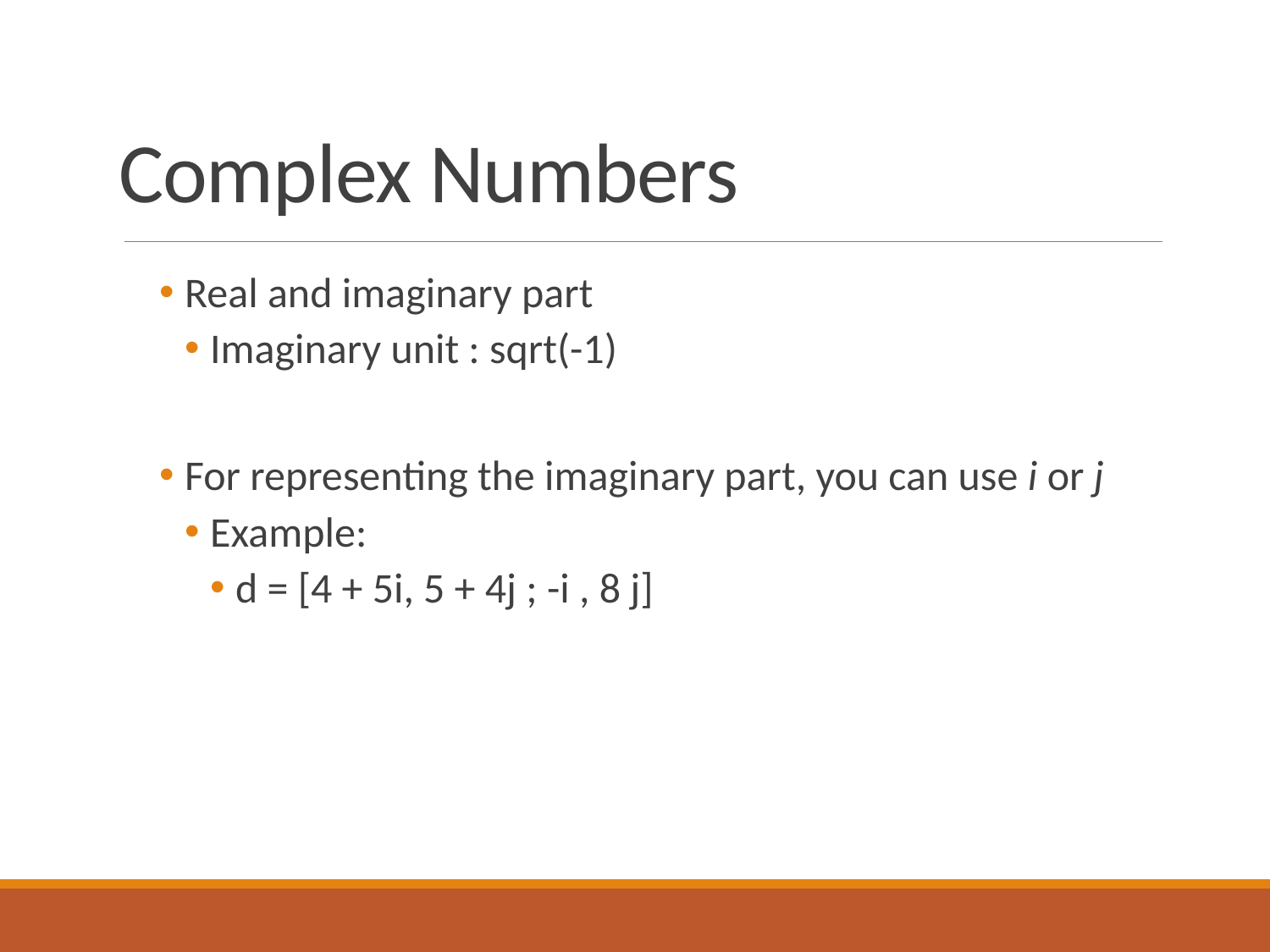

# Complex Numbers
Real and imaginary part
Imaginary unit : sqrt(-1)

For representing the imaginary part, you can use i or j
Example:
d = [4 + 5i, 5 + 4j ; -i , 8 j]